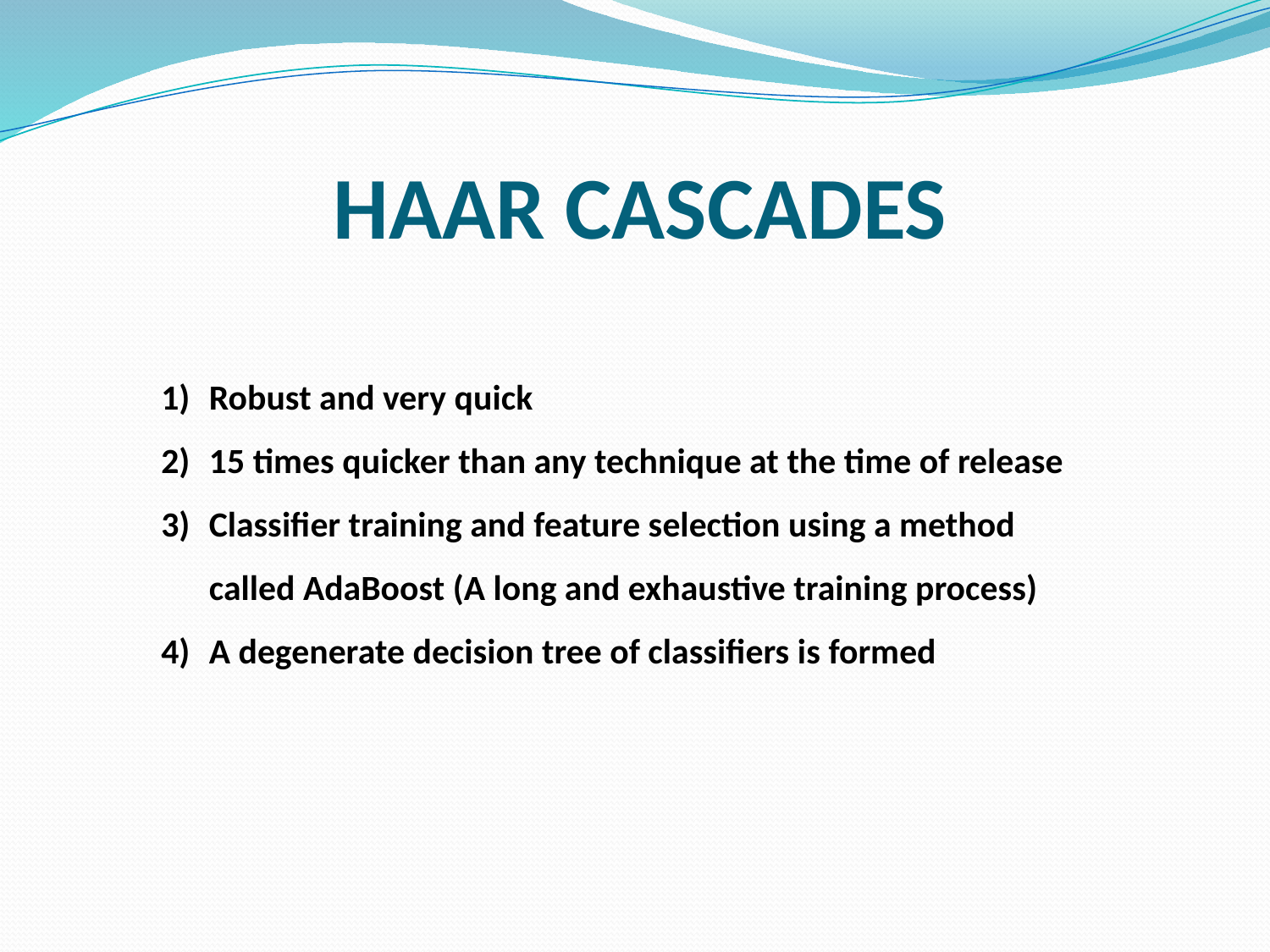

# HAAR CASCADES
Robust and very quick
15 times quicker than any technique at the time of release
Classifier training and feature selection using a method called AdaBoost (A long and exhaustive training process)
A degenerate decision tree of classifiers is formed